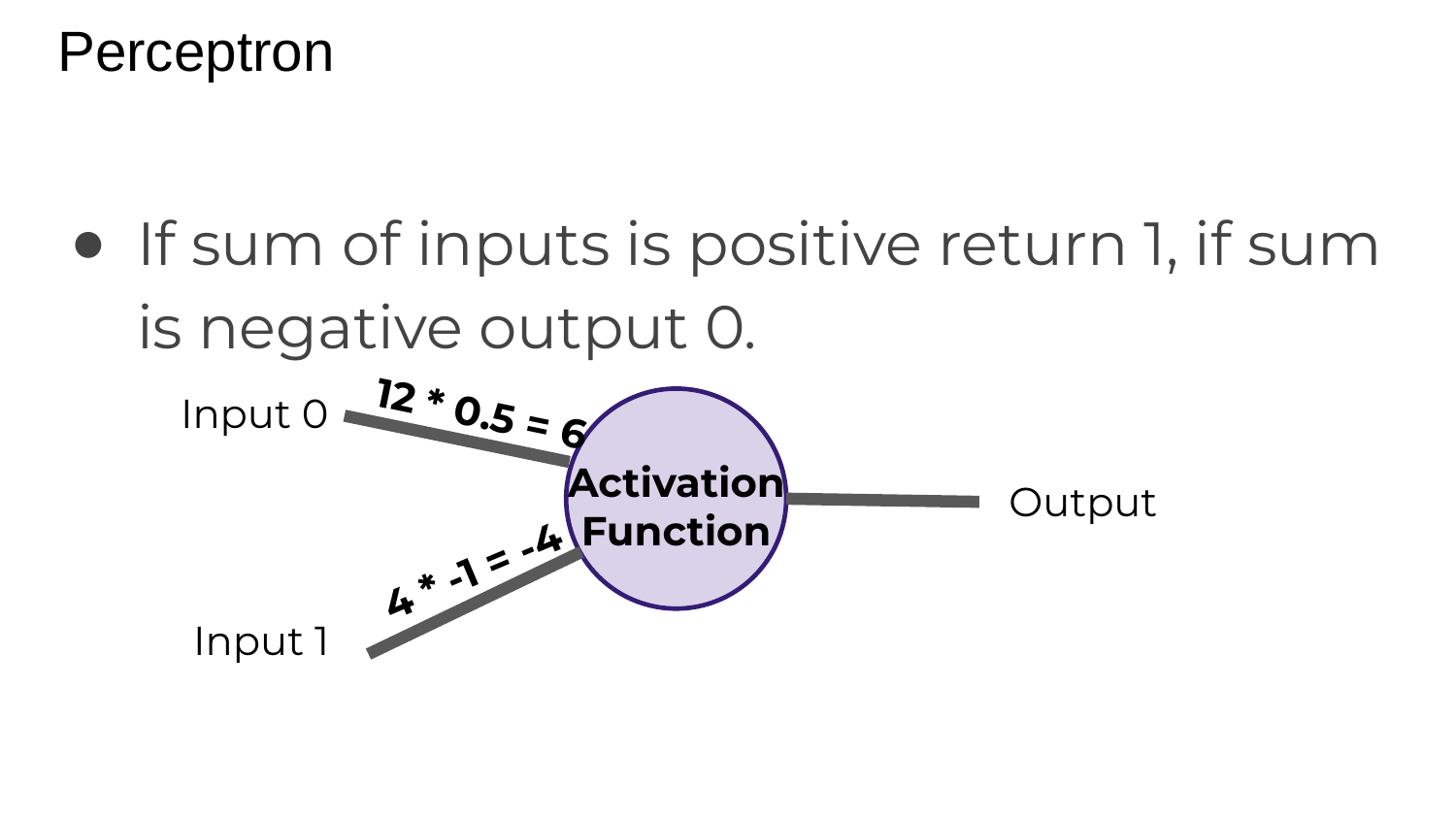

Perceptron
If sum of inputs is positive return 1, if sum is negative output 0.
Input 0
12 * 0.5 = 6

Activation
Function
Output
4 * -1 = -4
Input 1